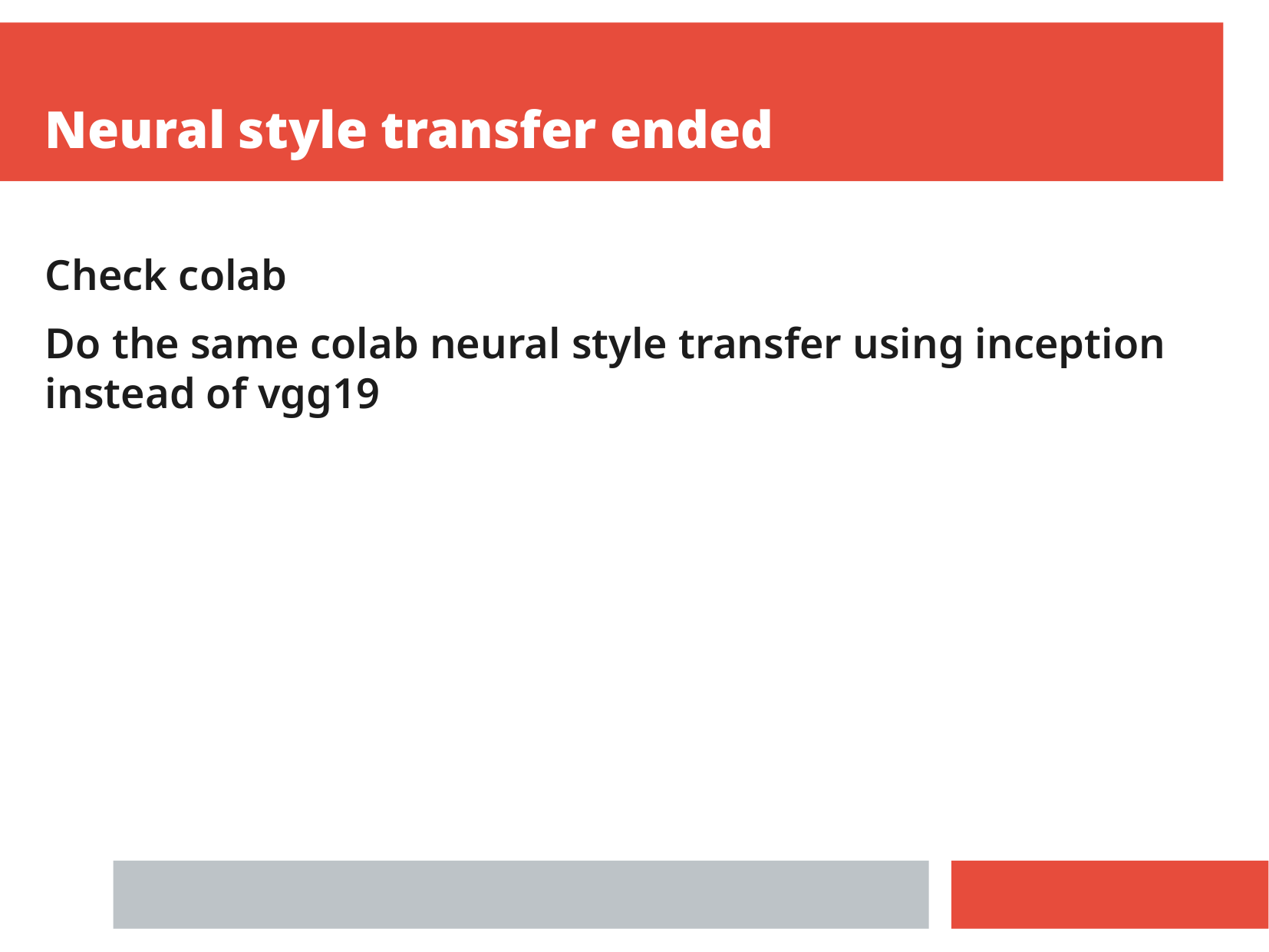

Neural style transfer ended
Check colab
Do the same colab neural style transfer using inception instead of vgg19